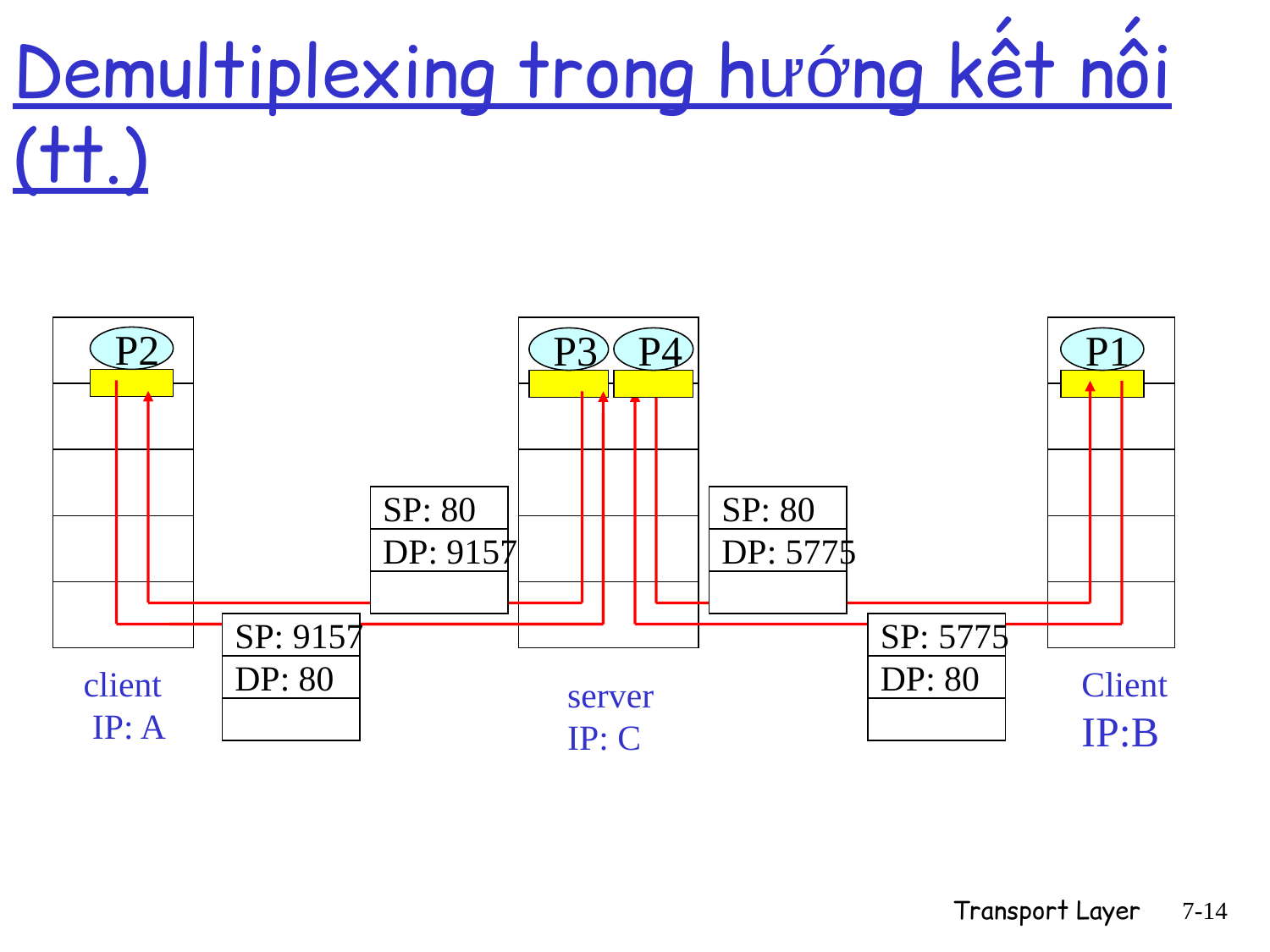

# Demultiplexing trong hướng kết nối (tt.)

P2

client
 IP: A

P1

P3

P4

P1

SP: 80
DP: 9157

SP: 80
DP: 5775

SP: 9157
SP: 5775
DP: 80

DP: 80
Client
IP:B
server
IP: C

Transport Layer
7-14